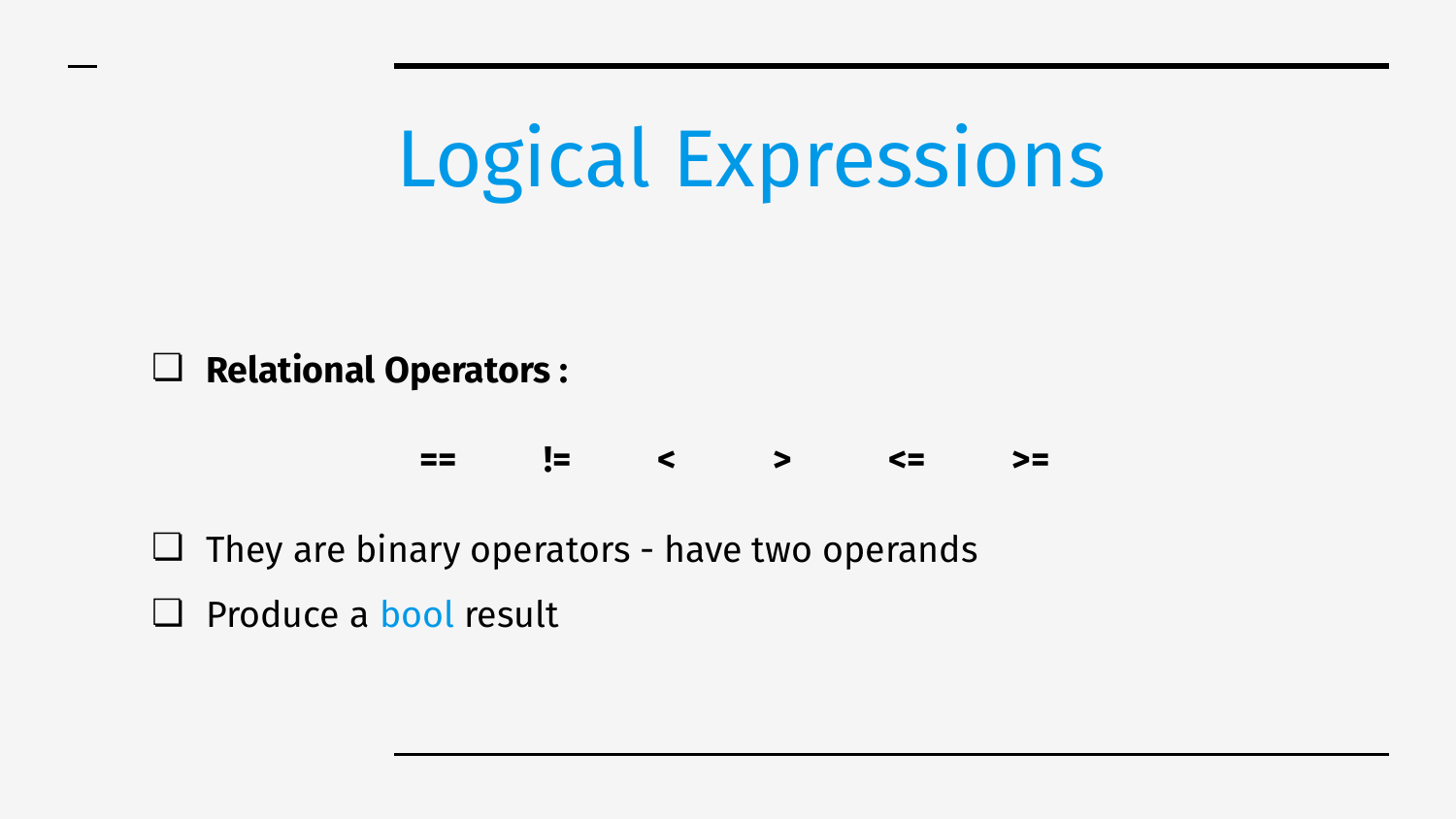

# Logical Expressions
Relational Operators :
                      ==         !=         <          >          <=         >=
They are binary operators - have two operands
Produce a bool result